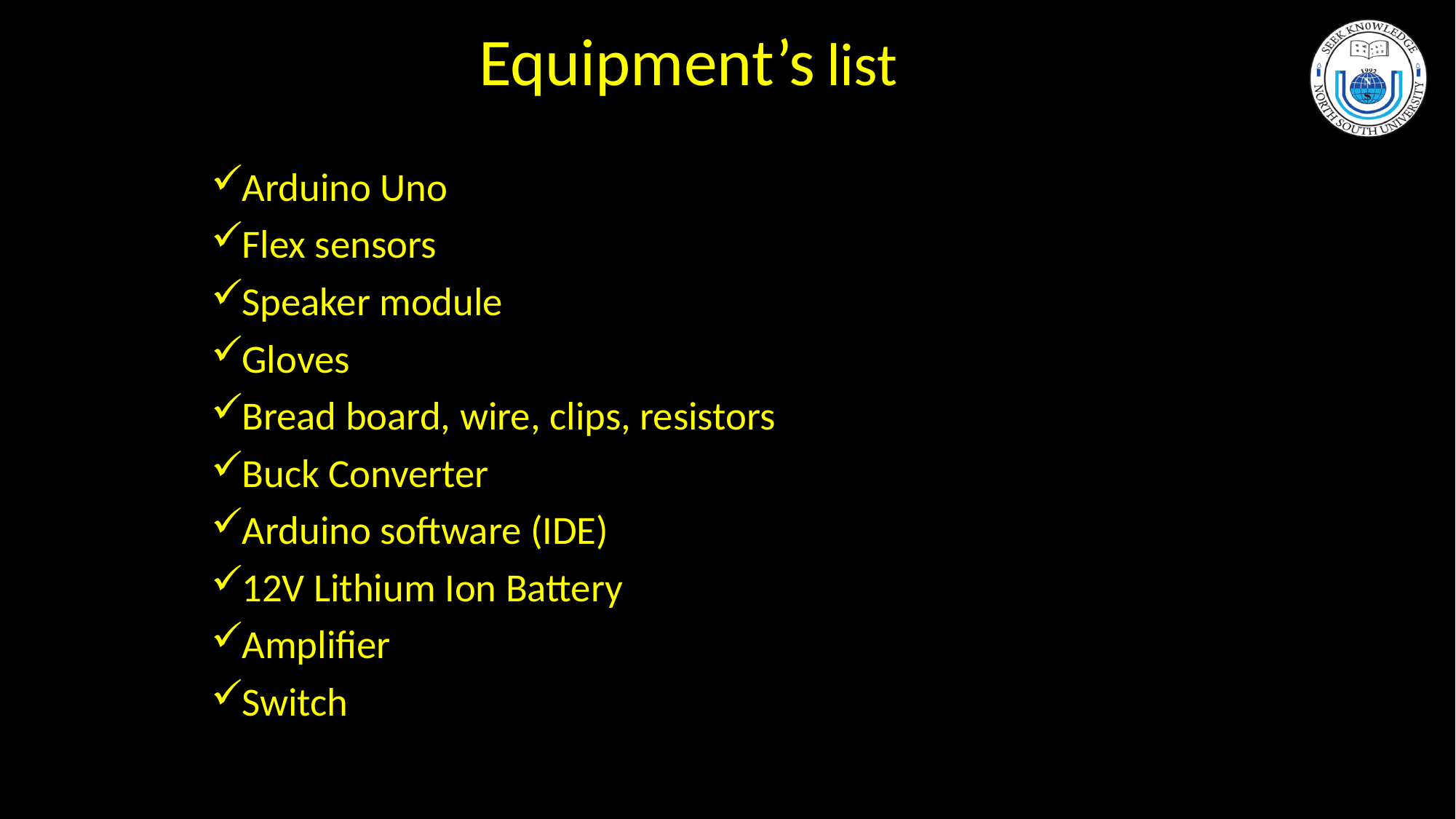

# Equipment’s list
Arduino Uno
Flex sensors
Speaker module
Gloves
Bread board, wire, clips, resistors
Buck Converter
Arduino software (IDE)
12V Lithium Ion Battery
Amplifier
Switch